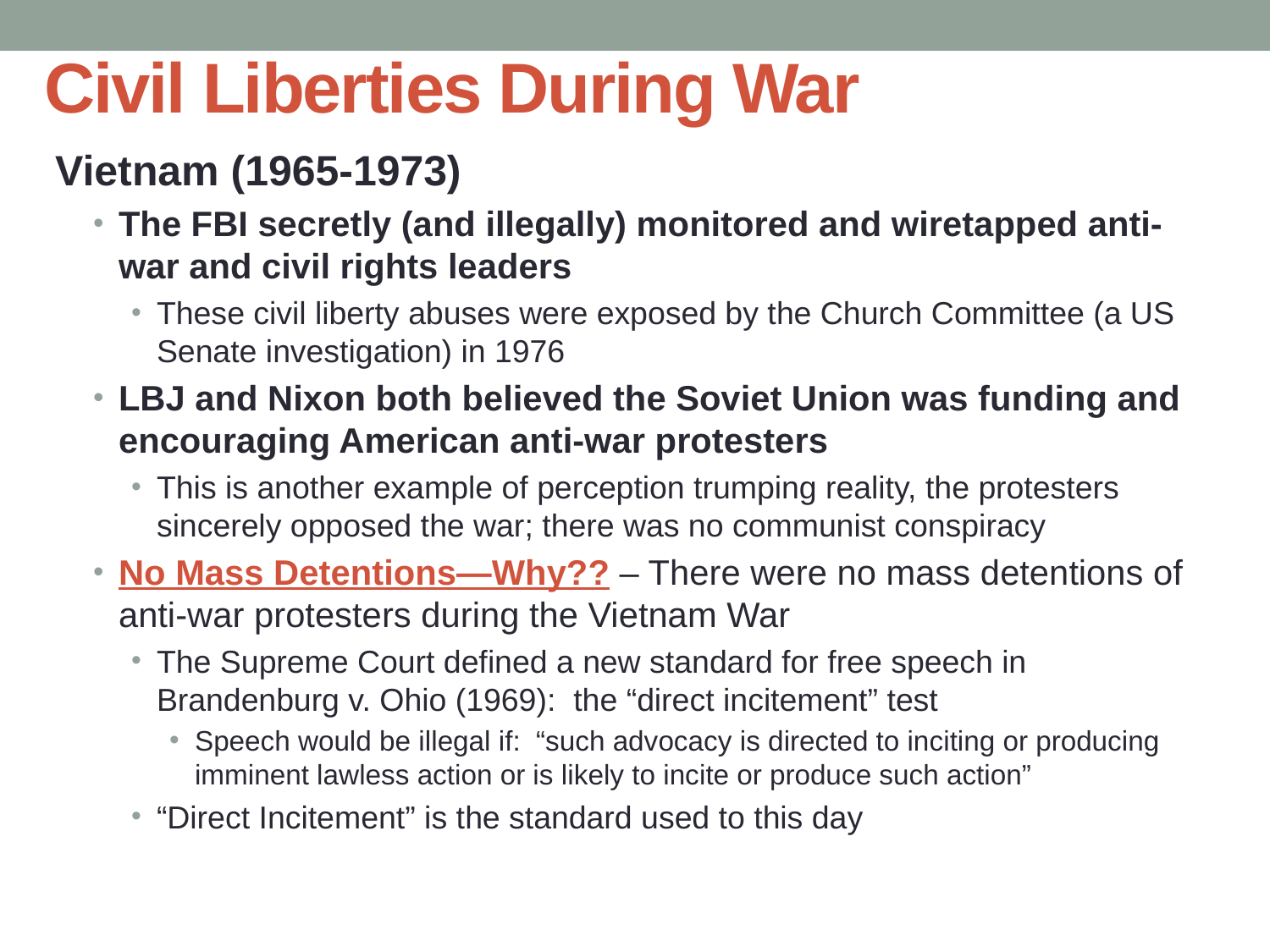

# Civil Liberties During War

Vietnam (1965-1973)
The FBI secretly (and illegally) monitored and wiretapped anti-war and civil rights leaders
These civil liberty abuses were exposed by the Church Committee (a US Senate investigation) in 1976
LBJ and Nixon both believed the Soviet Union was funding and encouraging American anti-war protesters
This is another example of perception trumping reality, the protesters sincerely opposed the war; there was no communist conspiracy
No Mass Detentions—Why?? – There were no mass detentions of anti-war protesters during the Vietnam War
The Supreme Court defined a new standard for free speech in Brandenburg v. Ohio (1969):  the “direct incitement” test
Speech would be illegal if:  “such advocacy is directed to inciting or producing imminent lawless action or is likely to incite or produce such action”
“Direct Incitement” is the standard used to this day